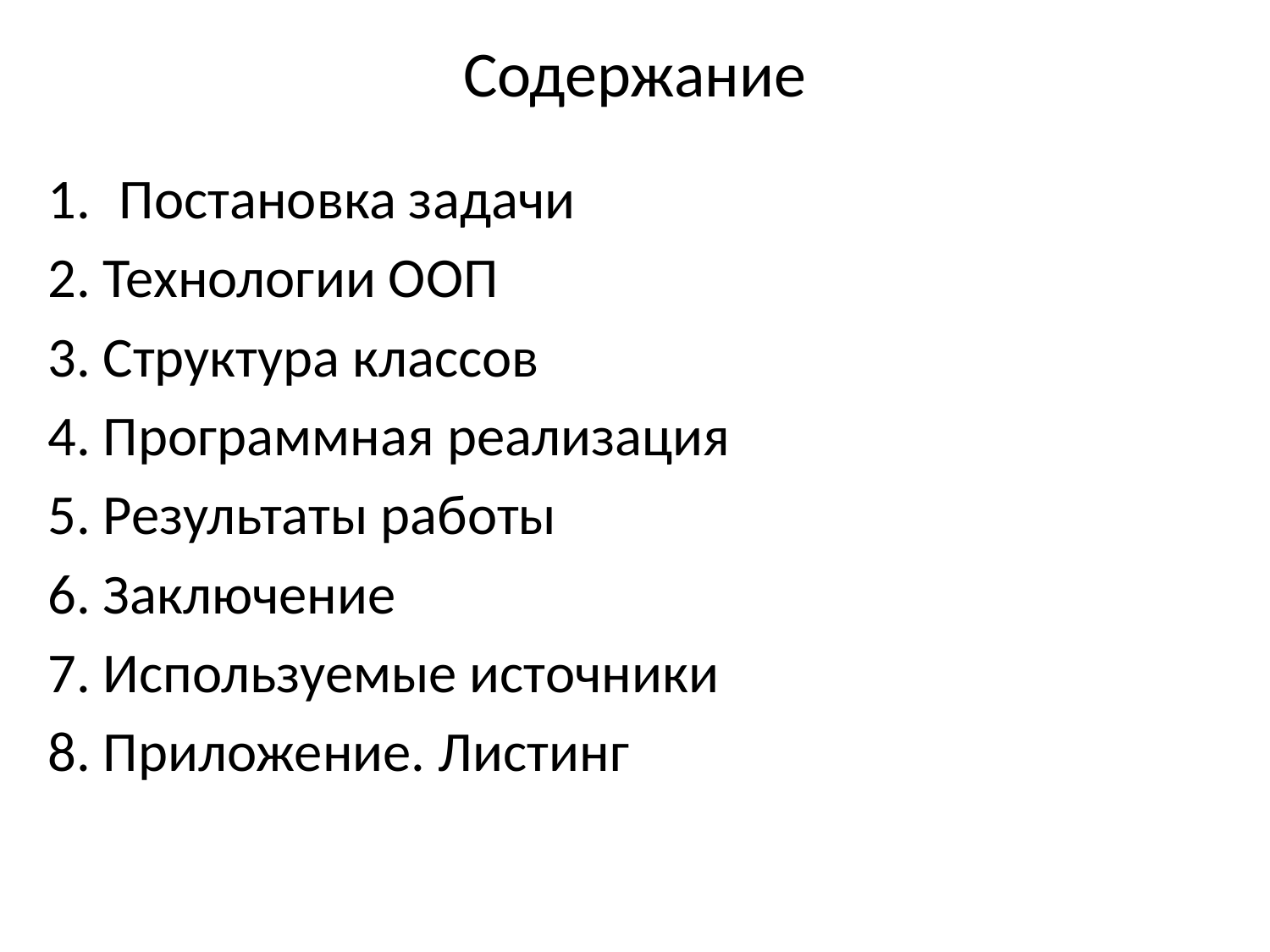

# Содержание
Постановка задачи
2. Технологии ООП
3. Структура классов
4. Программная реализация
5. Результаты работы
6. Заключение
7. Используемые источники
8. Приложение. Листинг